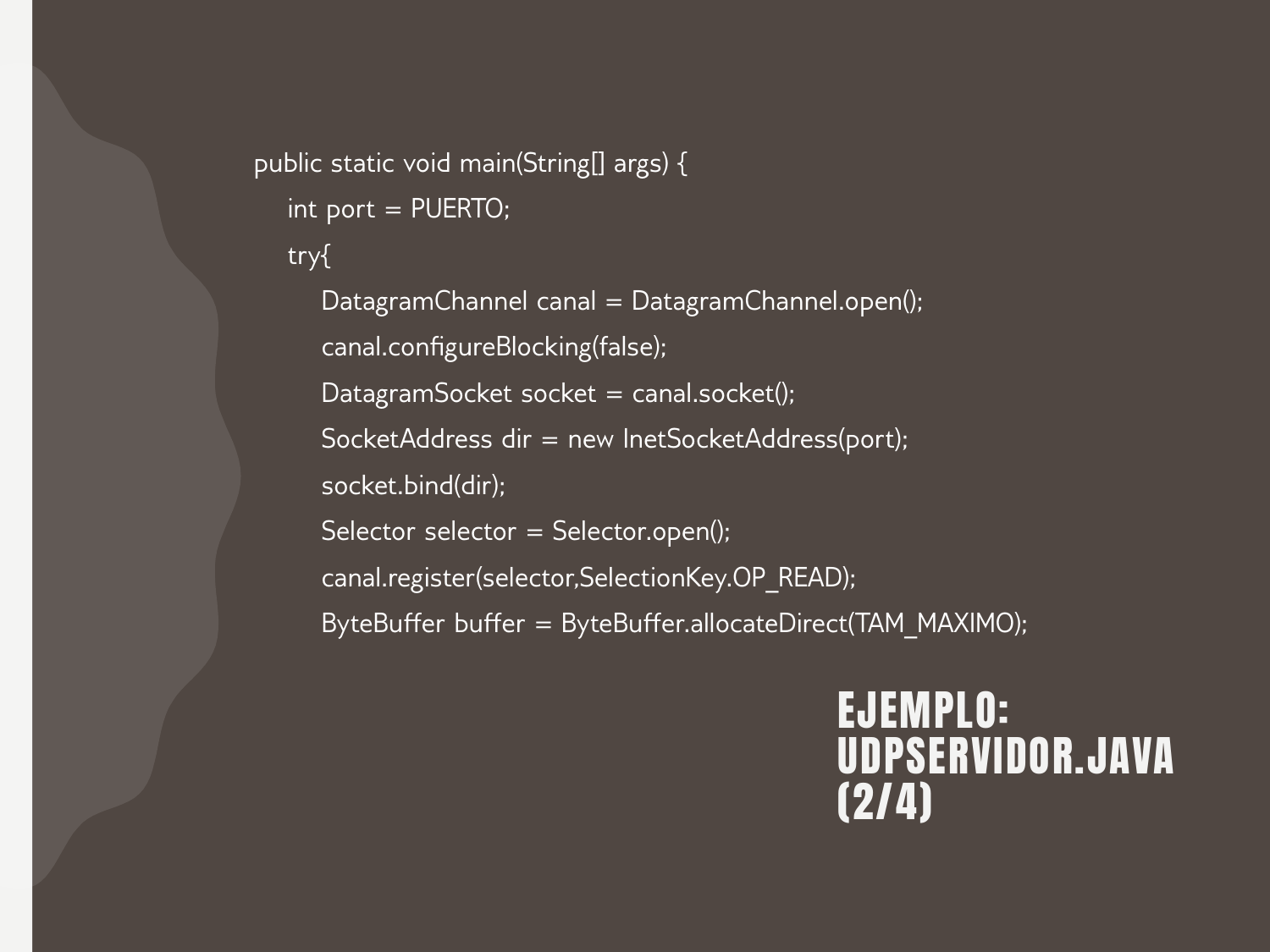

public static void main(String[] args) {
    int port = PUERTO;
    try{
        DatagramChannel canal = DatagramChannel.open();
        canal.configureBlocking(false);
        DatagramSocket socket = canal.socket();
        SocketAddress dir = new InetSocketAddress(port);
        socket.bind(dir);
        Selector selector = Selector.open();
        canal.register(selector,SelectionKey.OP_READ);
        ByteBuffer buffer = ByteBuffer.allocateDirect(TAM_MAXIMO);

# Ejemplo: UDPServidor.java (2/4)